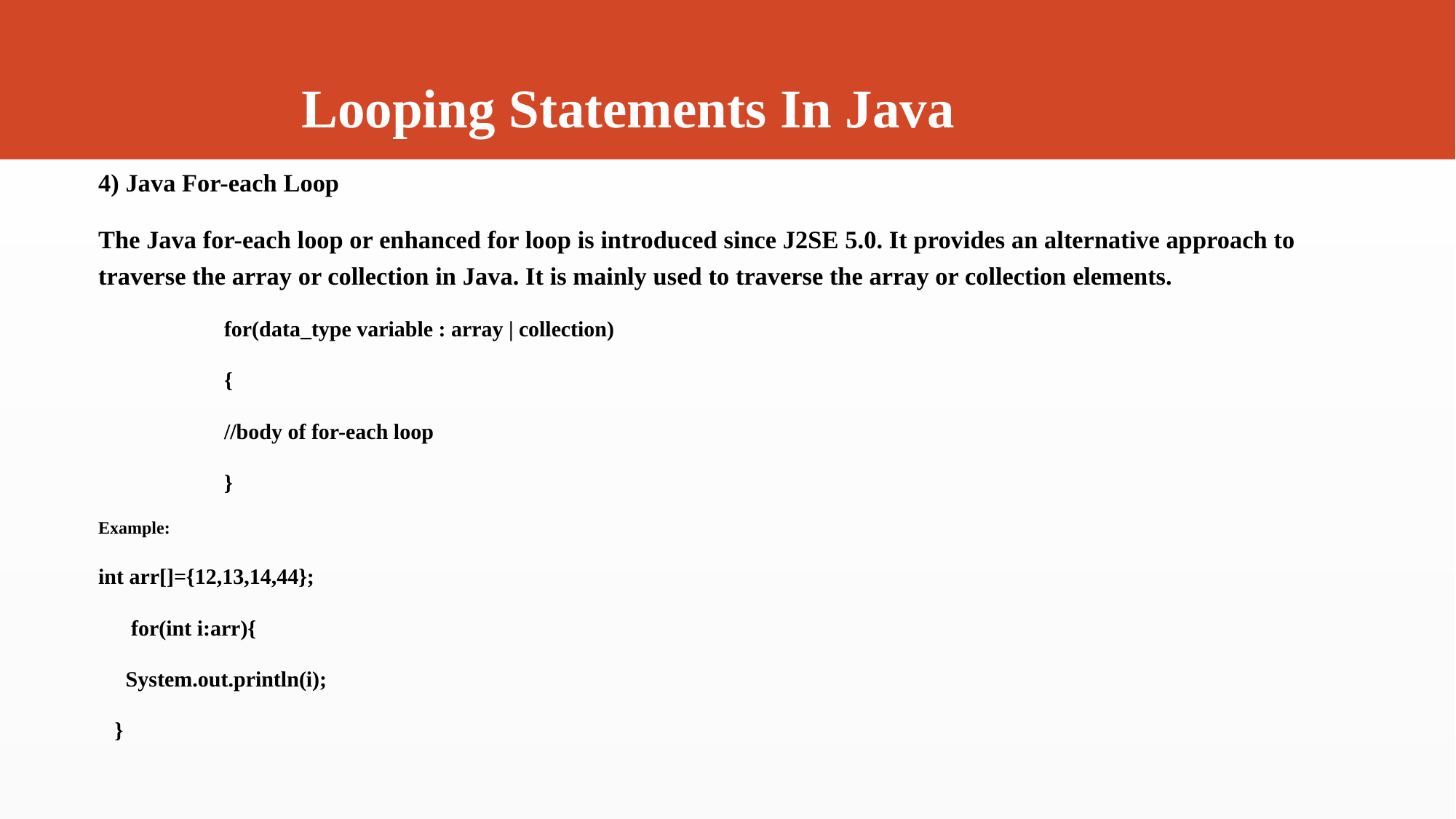

# Looping Statements In Java
4) Java For-each Loop
The Java for-each loop or enhanced for loop is introduced since J2SE 5.0. It provides an alternative approach to traverse the array or collection in Java. It is mainly used to traverse the array or collection elements.
for(data_type variable : array | collection)
{
	//body of for-each loop
}
Example:
int arr[]={12,13,14,44};
      for(int i:arr){
     System.out.println(i);
   }